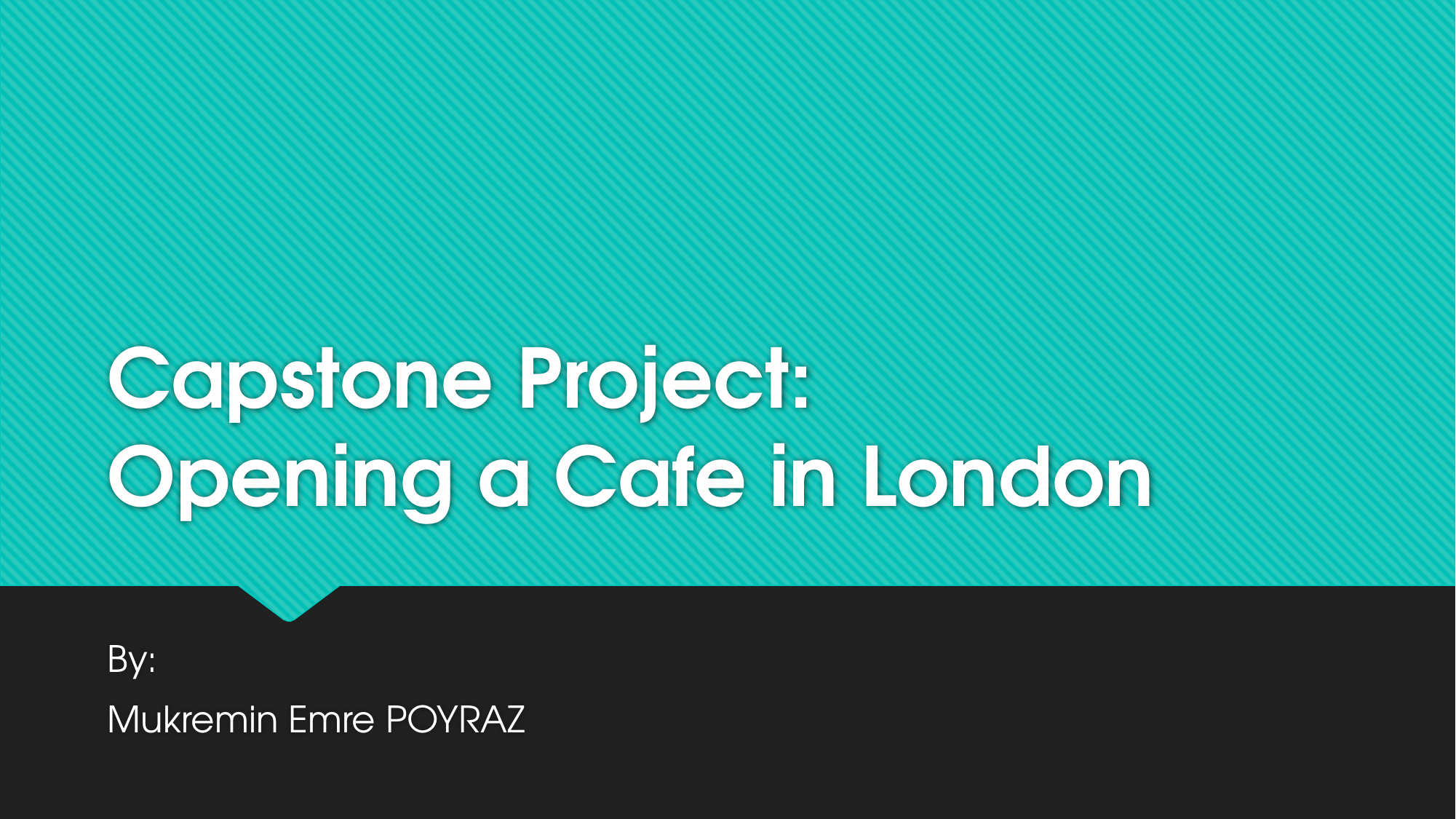

# Capstone Project: Opening a Cafe in London
By:
Mukremin Emre POYRAZ